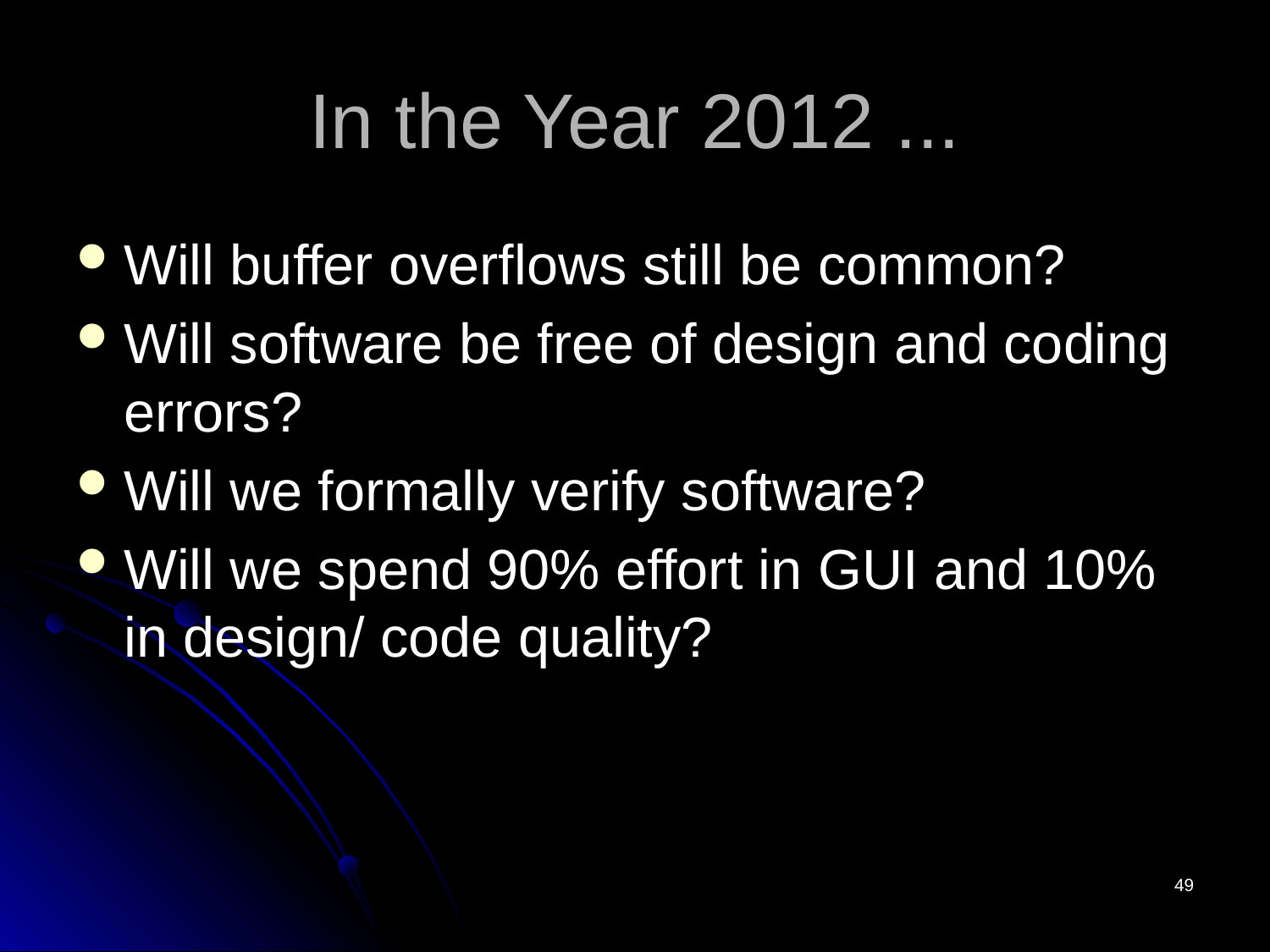

# In the Year 2012 ...
Will buffer overflows still be common?
Will software be free of design and coding errors?
Will we formally verify software?
Will we spend 90% effort in GUI and 10% in design/ code quality?

49